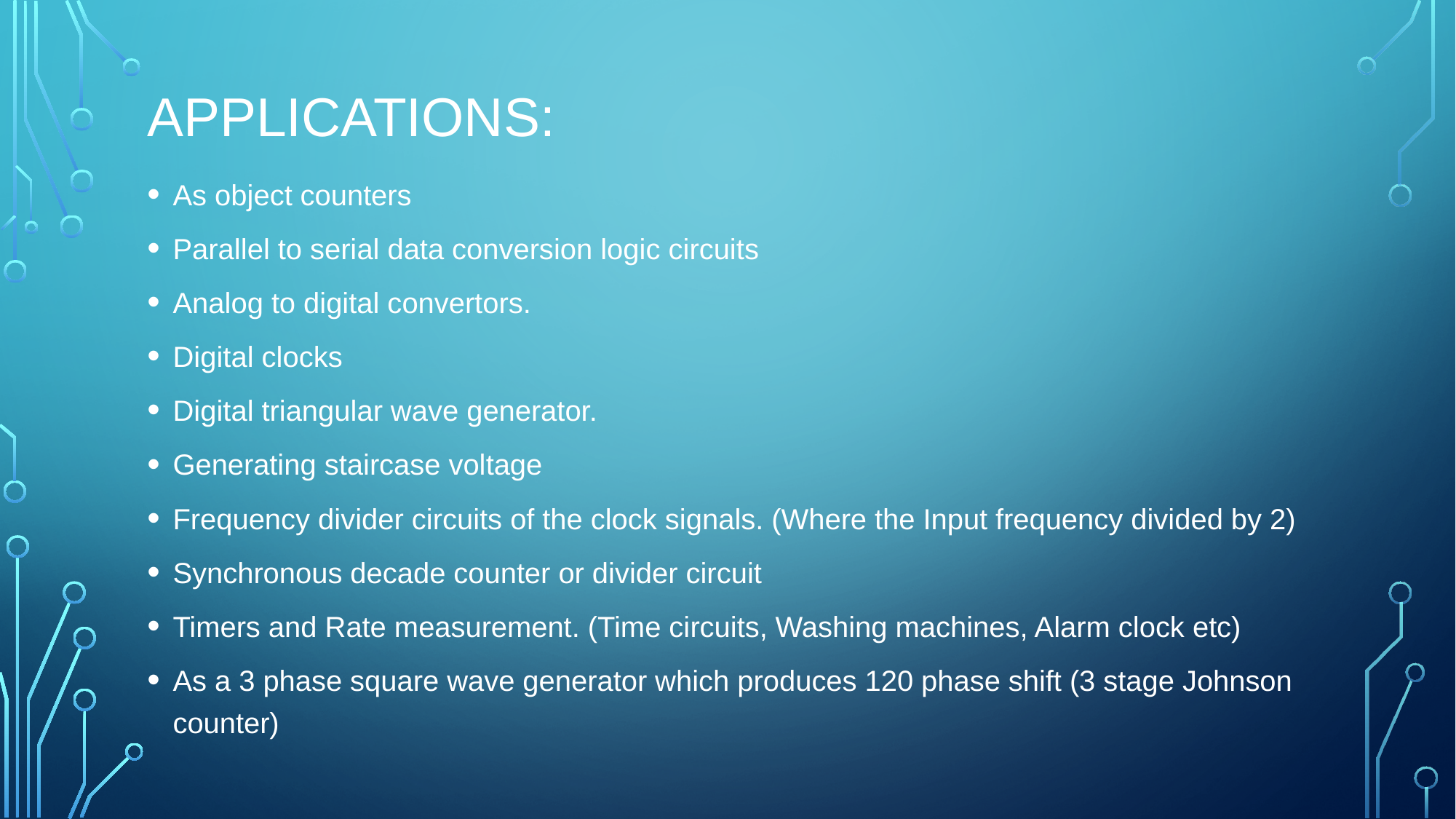

# Applications:
As object counters
Parallel to serial data conversion logic circuits
Analog to digital convertors.
Digital clocks
Digital triangular wave generator.
Generating staircase voltage
Frequency divider circuits of the clock signals. (Where the Input frequency divided by 2)
Synchronous decade counter or divider circuit
Timers and Rate measurement. (Time circuits, Washing machines, Alarm clock etc)
As a 3 phase square wave generator which produces 120 phase shift (3 stage Johnson counter)